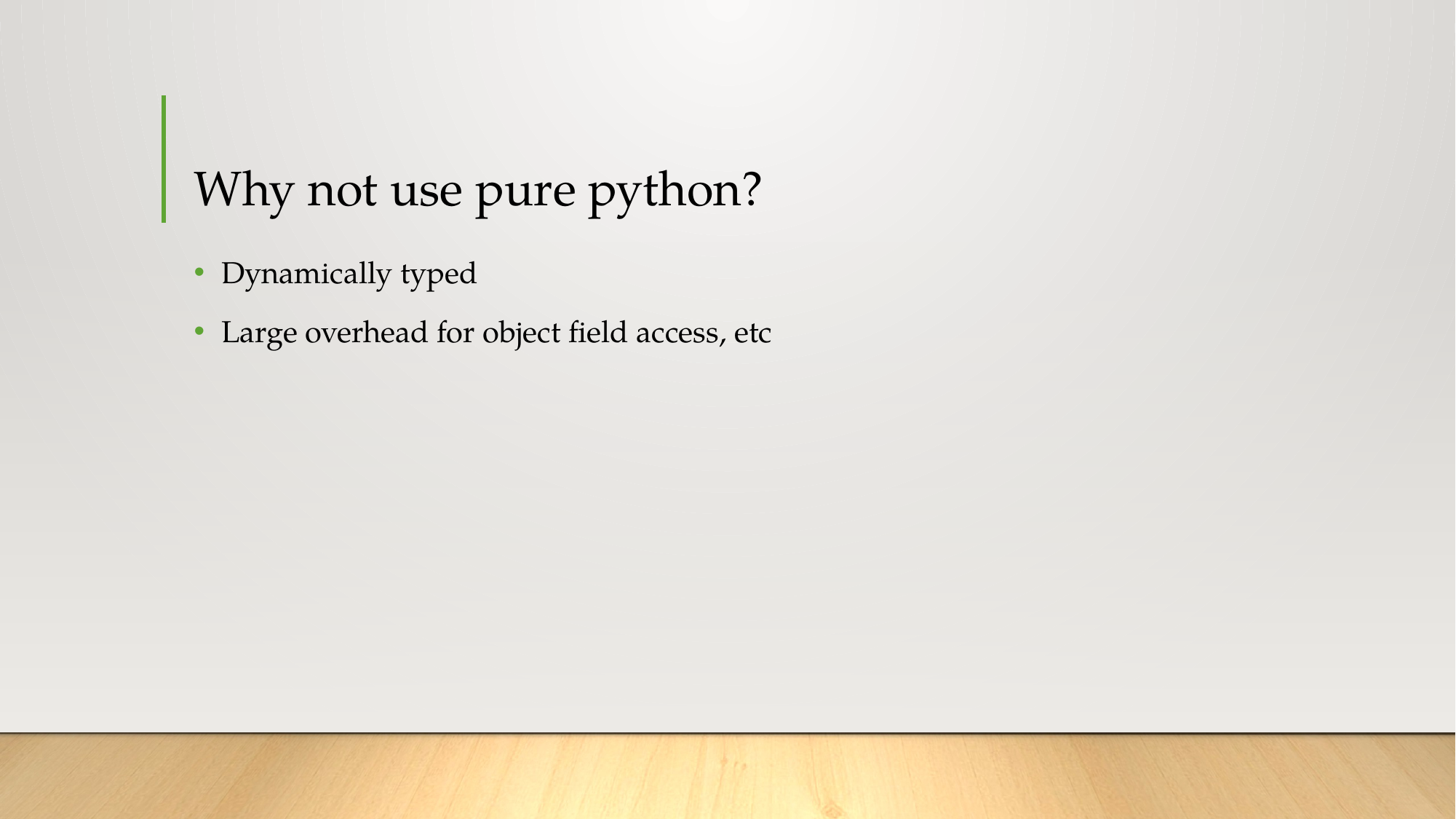

# Why not use pure python?
Dynamically typed
Large overhead for object field access, etc